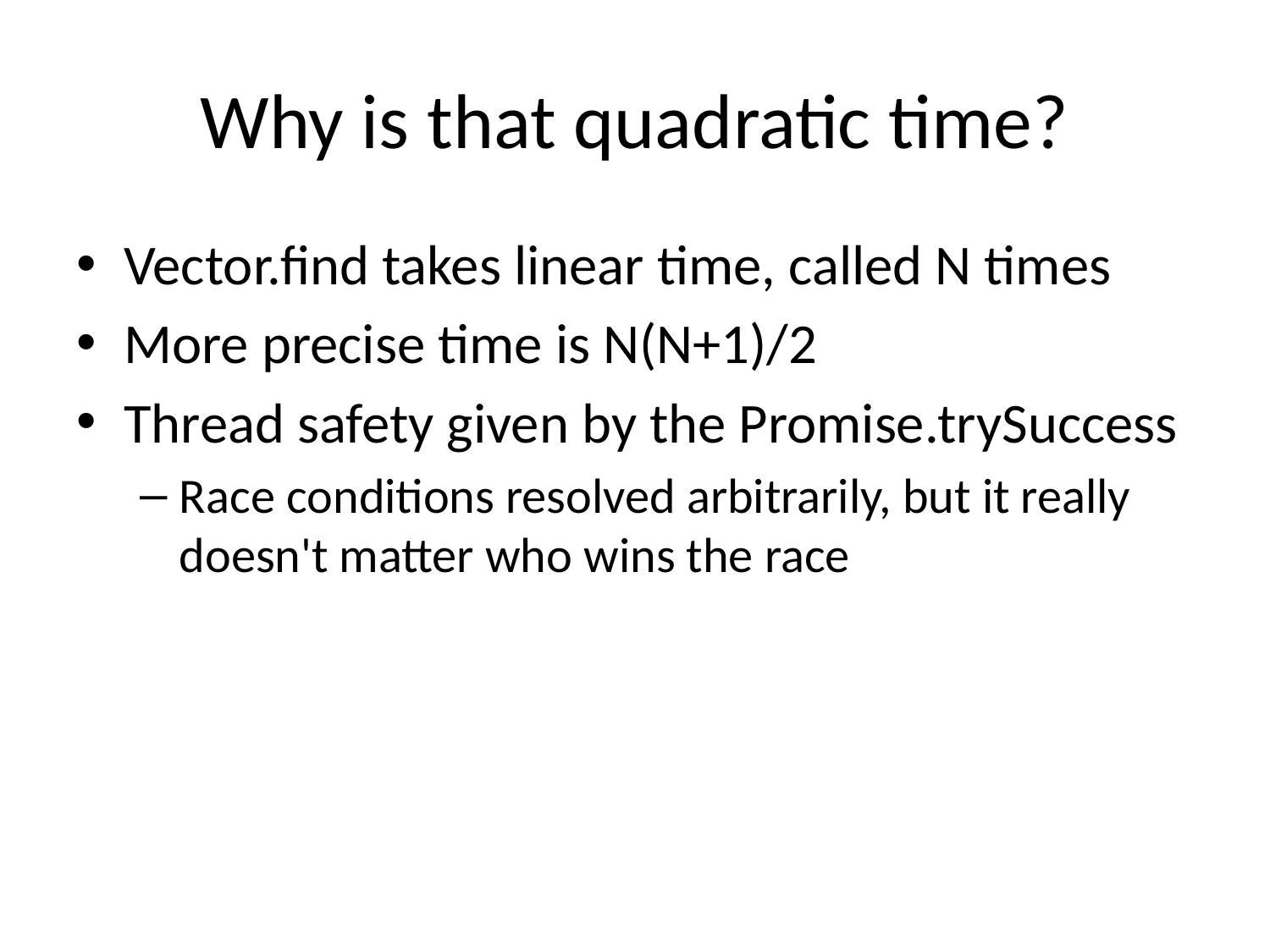

# Why is that quadratic time?
Vector.find takes linear time, called N times
More precise time is N(N+1)/2
Thread safety given by the Promise.trySuccess
Race conditions resolved arbitrarily, but it really doesn't matter who wins the race